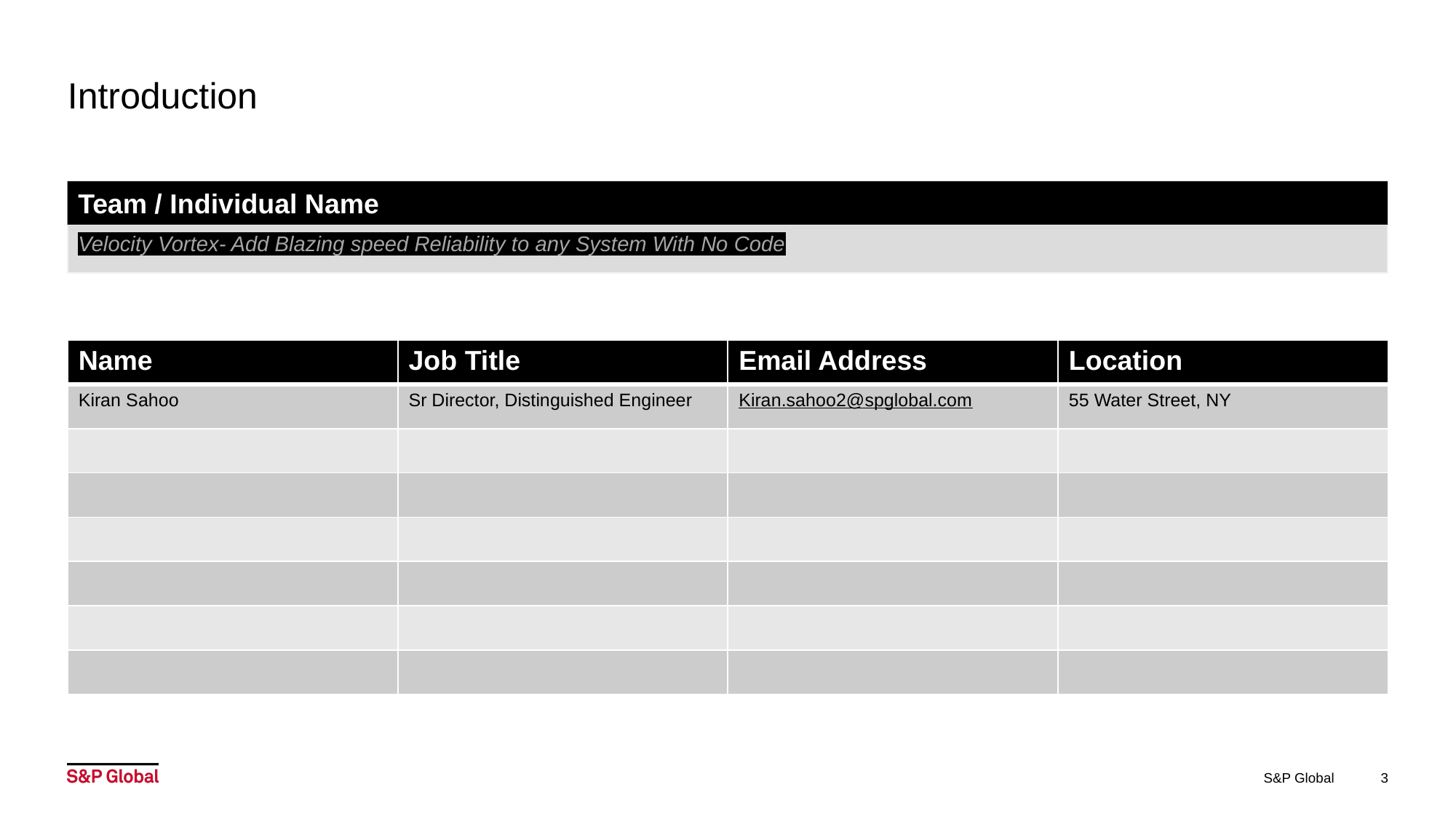

# Introduction
Team / Individual Name
Velocity Vortex- Add Blazing speed Reliability to any System With No Code
| Name | Job Title | Email Address | Location |
| --- | --- | --- | --- |
| Kiran Sahoo | Sr Director, Distinguished Engineer | Kiran.sahoo2@spglobal.com | 55 Water Street, NY |
|  |  |  |  |
|  |  |  |  |
|  |  |  |  |
|  |  |  |  |
|  |  |  |  |
|  |  |  |  |

S&P Global
3